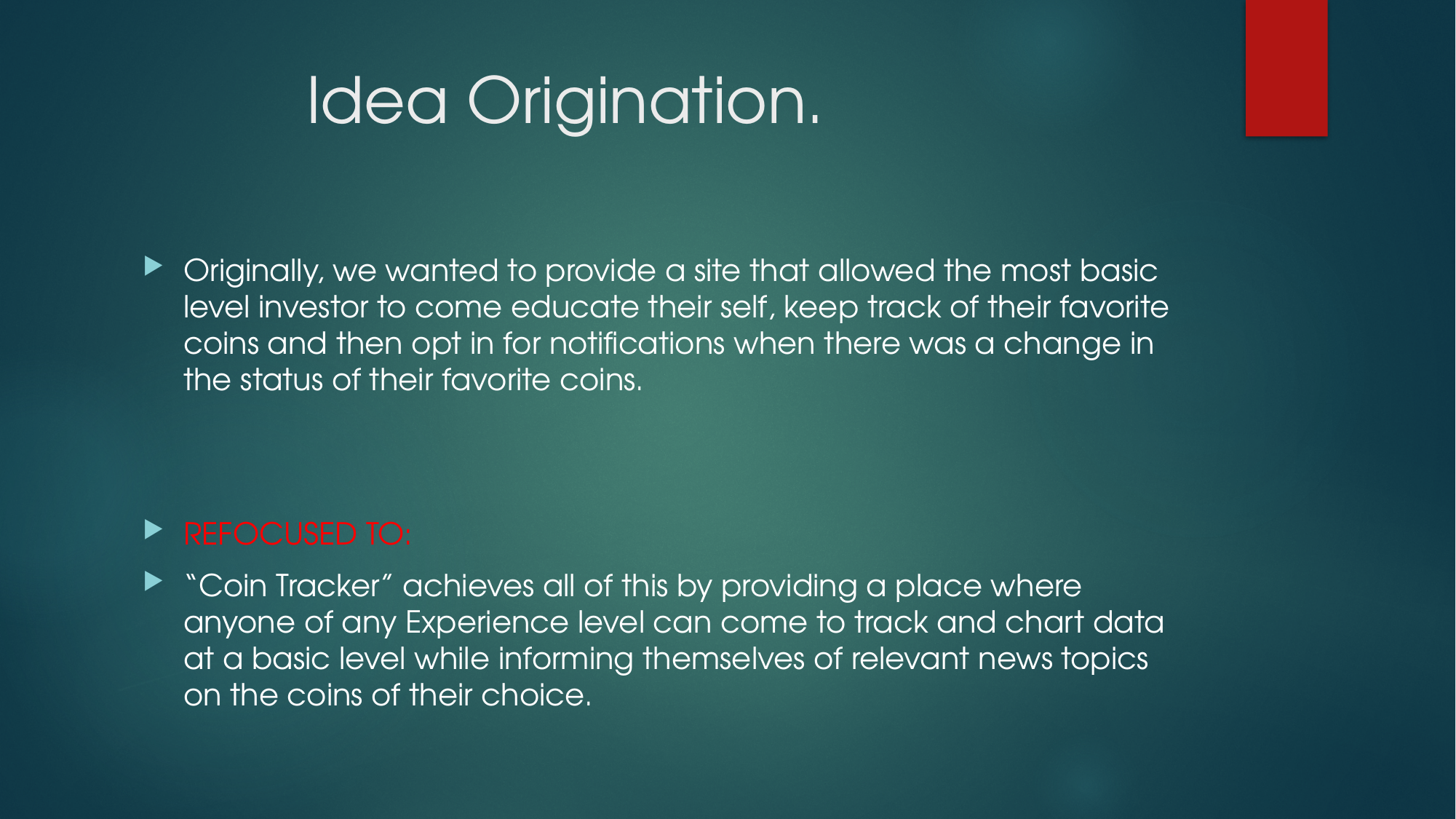

# Idea Origination.
Originally, we wanted to provide a site that allowed the most basic level investor to come educate their self, keep track of their favorite coins and then opt in for notifications when there was a change in the status of their favorite coins.

REFOCUSED TO:
“Coin Tracker” achieves all of this by providing a place where anyone of any Experience level can come to track and chart data at a basic level while informing themselves of relevant news topics on the coins of their choice.